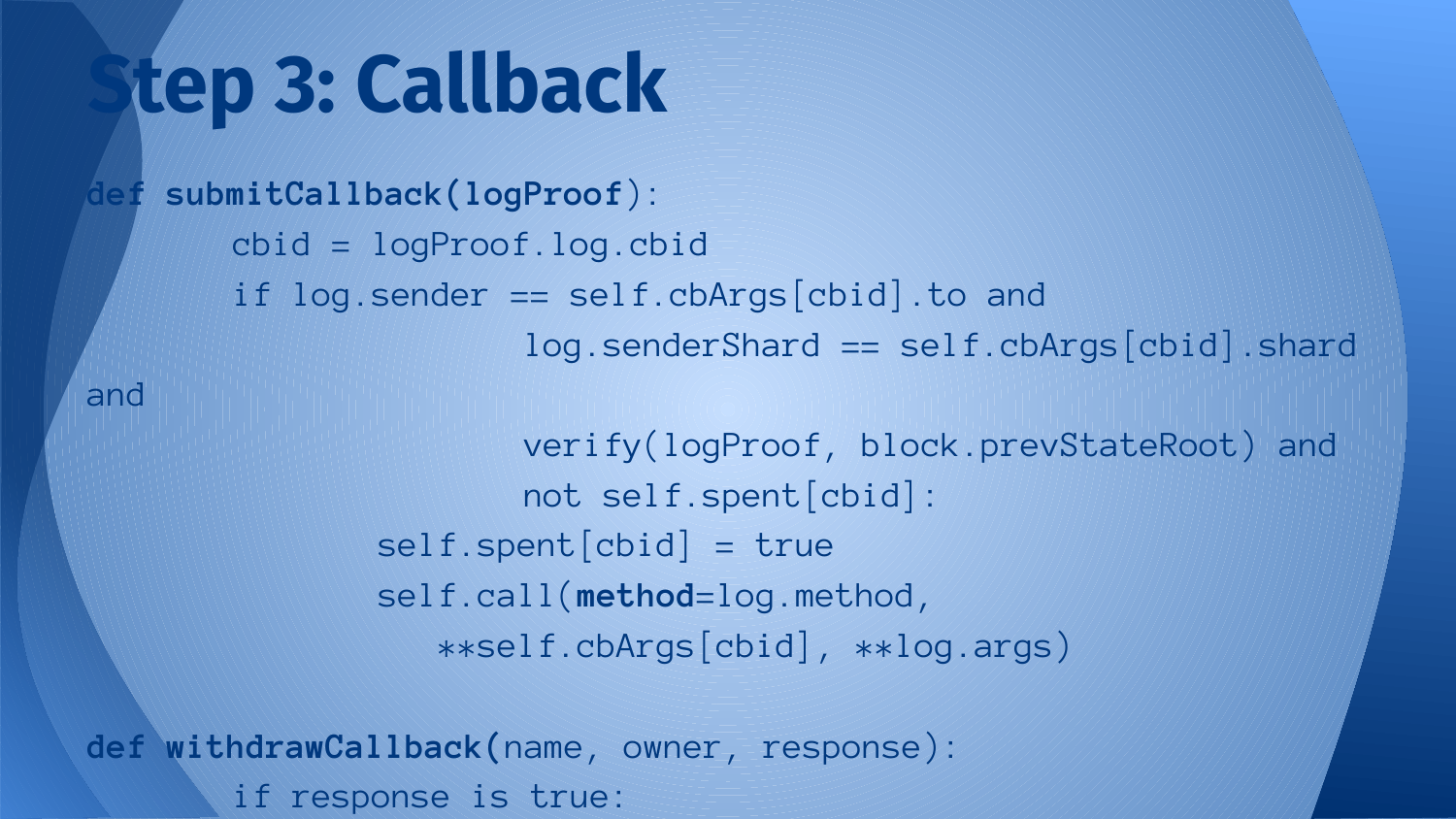

# Step 3: Callback
def submitCallback(logProof):
	cbid = logProof.log.cbid
	if log.sender == self.cbArgs[cbid].to and
			log.senderShard == self.cbArgs[cbid].shard and
			verify(logProof, block.prevStateRoot) and
			not self.spent[cbid]:
		self.spent[cbid] = true
		self.call(method=log.method,
   **self.cbArgs[cbid], **log.args)

def withdrawCallback(name, owner, response):
	if response is true:
		self.domains[name].owner = owner